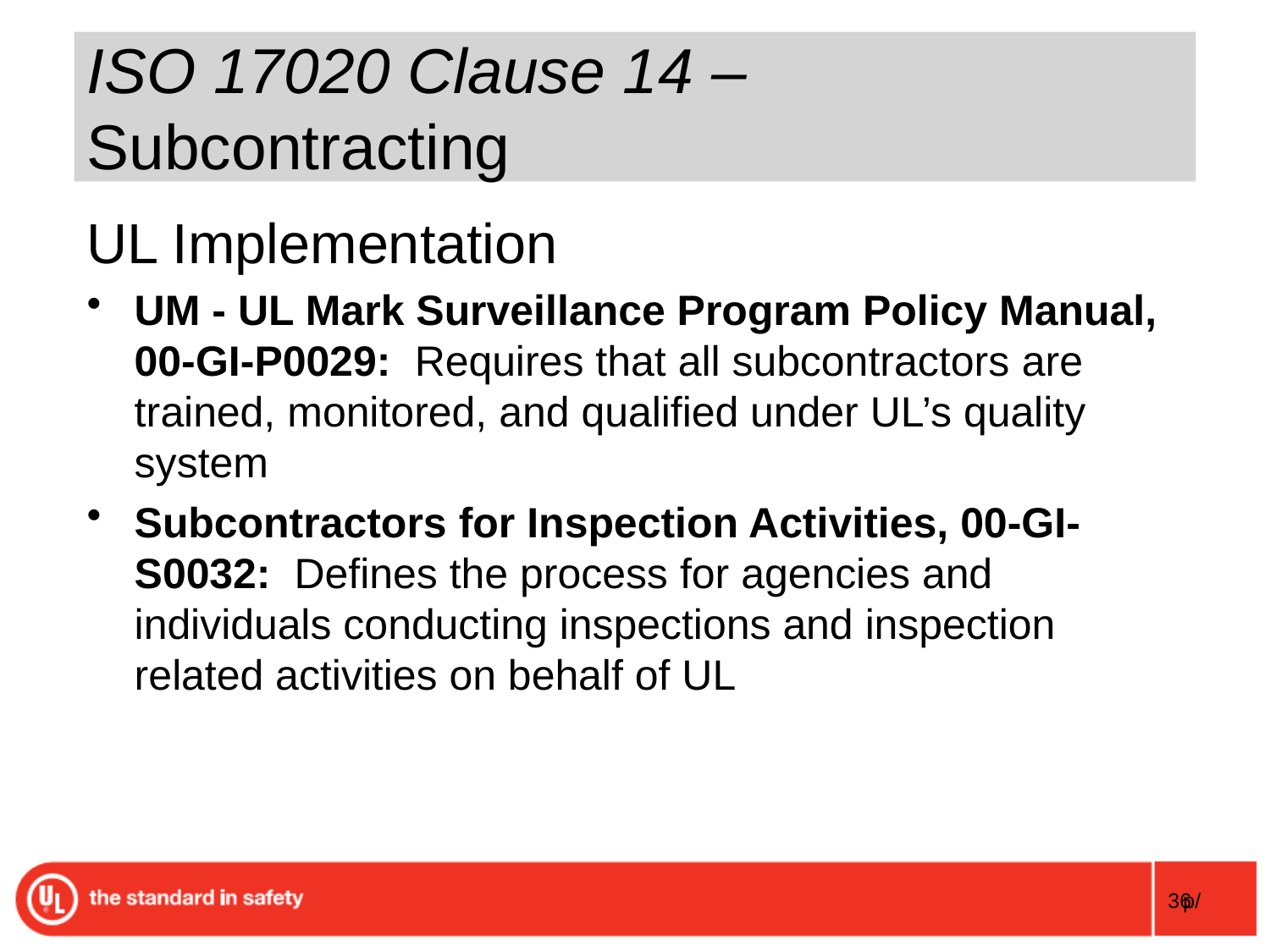

# ISO 17020 Clause 14 – Subcontracting
UL Implementation
UM - UL Mark Surveillance Program Policy Manual, 00-GI-P0029:  Requires that all subcontractors are trained, monitored, and qualified under UL’s quality system
Subcontractors for Inspection Activities, 00-GI-S0032:  Defines the process for agencies and individuals conducting inspections and inspection related activities on behalf of UL